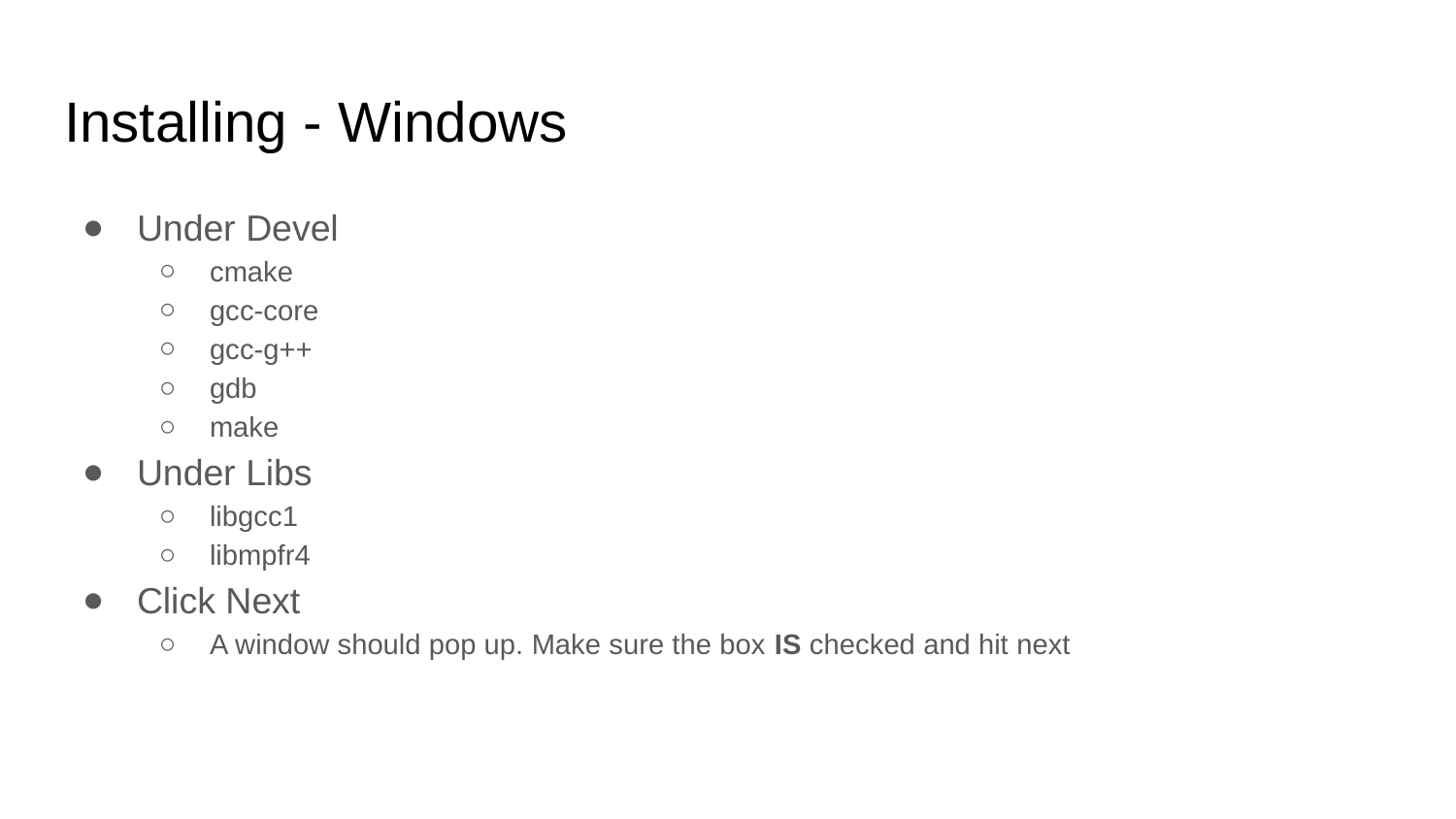

# Installing - Windows
Under Devel
cmake
gcc-core
gcc-g++
gdb
make
Under Libs
libgcc1
libmpfr4
Click Next
A window should pop up. Make sure the box IS checked and hit next